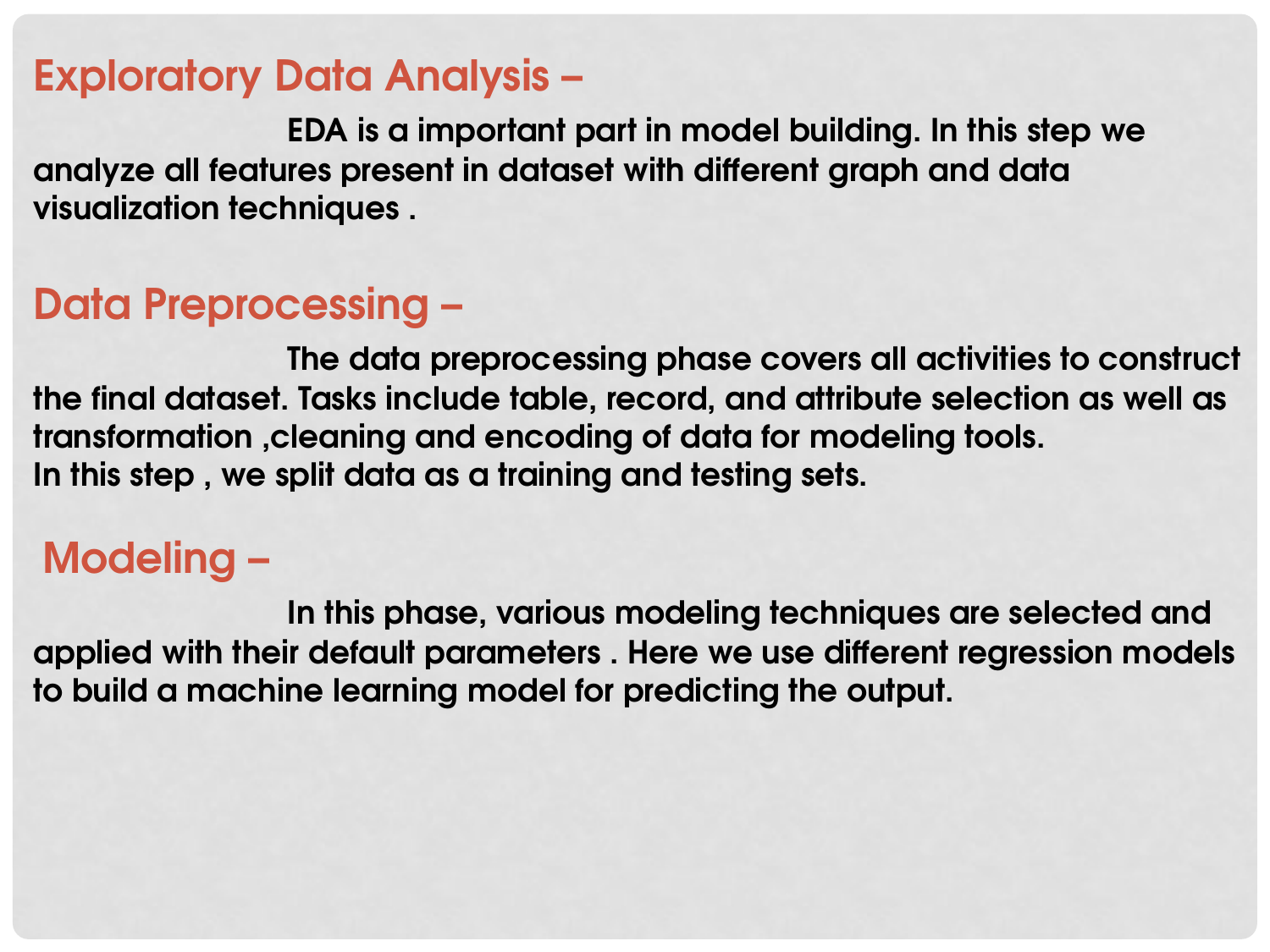

Exploratory Data Analysis –
		EDA is a important part in model building. In this step we analyze all features present in dataset with different graph and data visualization techniques .

Data Preprocessing –
		The data preprocessing phase covers all activities to construct the final dataset. Tasks include table, record, and attribute selection as well as transformation ,cleaning and encoding of data for modeling tools.
In this step , we split data as a training and testing sets.

 Modeling –
		In this phase, various modeling techniques are selected and applied with their default parameters . Here we use different regression models to build a machine learning model for predicting the output.